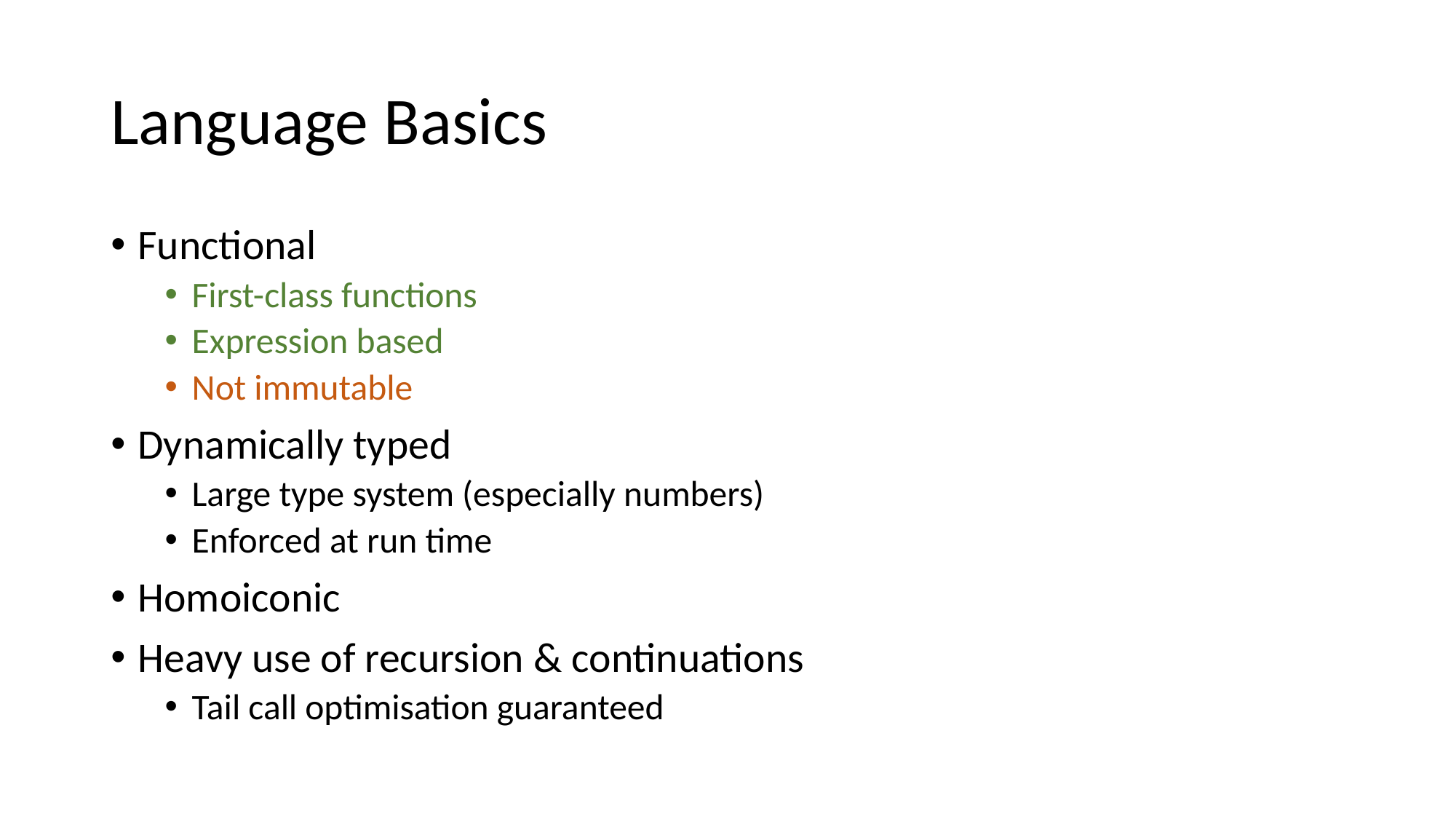

# Language Basics
Functional
First-class functions
Expression based
Not immutable
Dynamically typed
Large type system (especially numbers)
Enforced at run time
Homoiconic
Heavy use of recursion & continuations
Tail call optimisation guaranteed